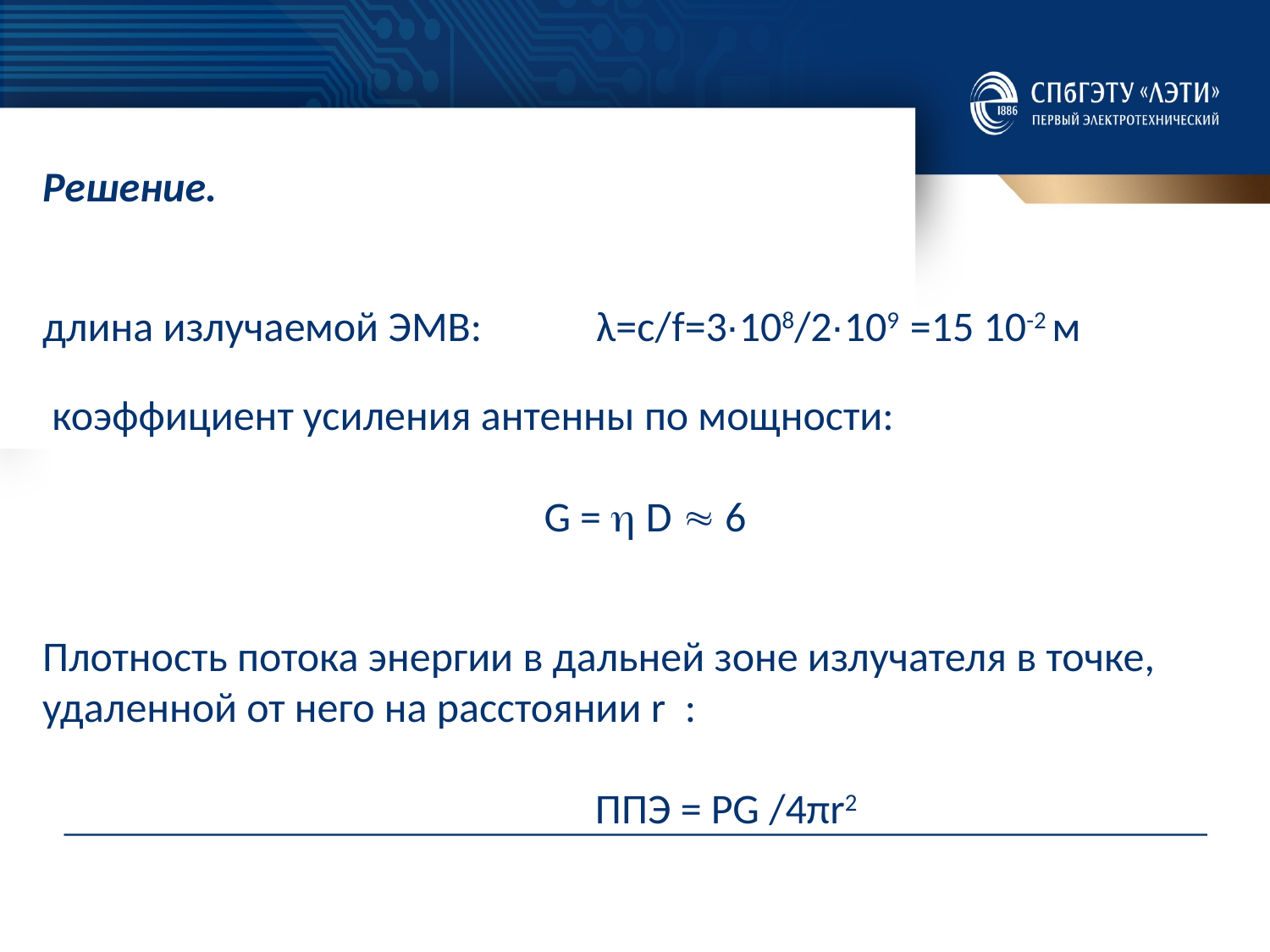

Решение.

длина излучаемой ЭМВ:            λ=с/f=3∙108/2∙109  =15 10-2 м
 коэффициент усиления антенны по мощности:

G = η D ≈ 6
 
Плотность потока энергии в дальней зоне излучателя в точке, удаленной от него на расстоянии r  :
 
                                                          ППЭ = PG /4πr2